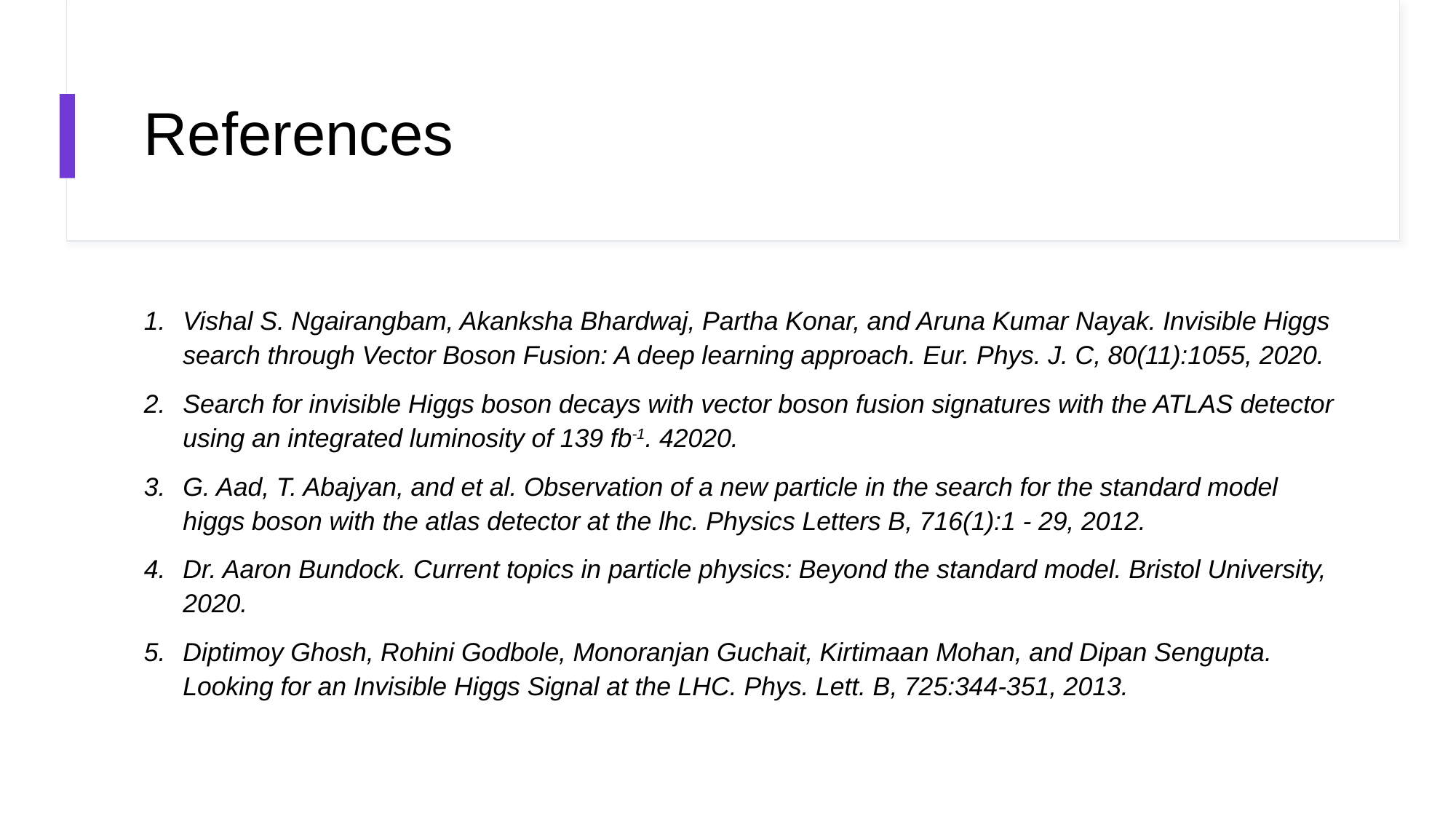

# References
Vishal S. Ngairangbam, Akanksha Bhardwaj, Partha Konar, and Aruna Kumar Nayak. Invisible Higgs search through Vector Boson Fusion: A deep learning approach. Eur. Phys. J. C, 80(11):1055, 2020.
Search for invisible Higgs boson decays with vector boson fusion signatures with the ATLAS detector using an integrated luminosity of 139 fb-1. 42020.
G. Aad, T. Abajyan, and et al. Observation of a new particle in the search for the standard model higgs boson with the atlas detector at the lhc. Physics Letters B, 716(1):1 - 29, 2012.
Dr. Aaron Bundock. Current topics in particle physics: Beyond the standard model. Bristol University, 2020.
Diptimoy Ghosh, Rohini Godbole, Monoranjan Guchait, Kirtimaan Mohan, and Dipan Sengupta. Looking for an Invisible Higgs Signal at the LHC. Phys. Lett. B, 725:344-351, 2013.